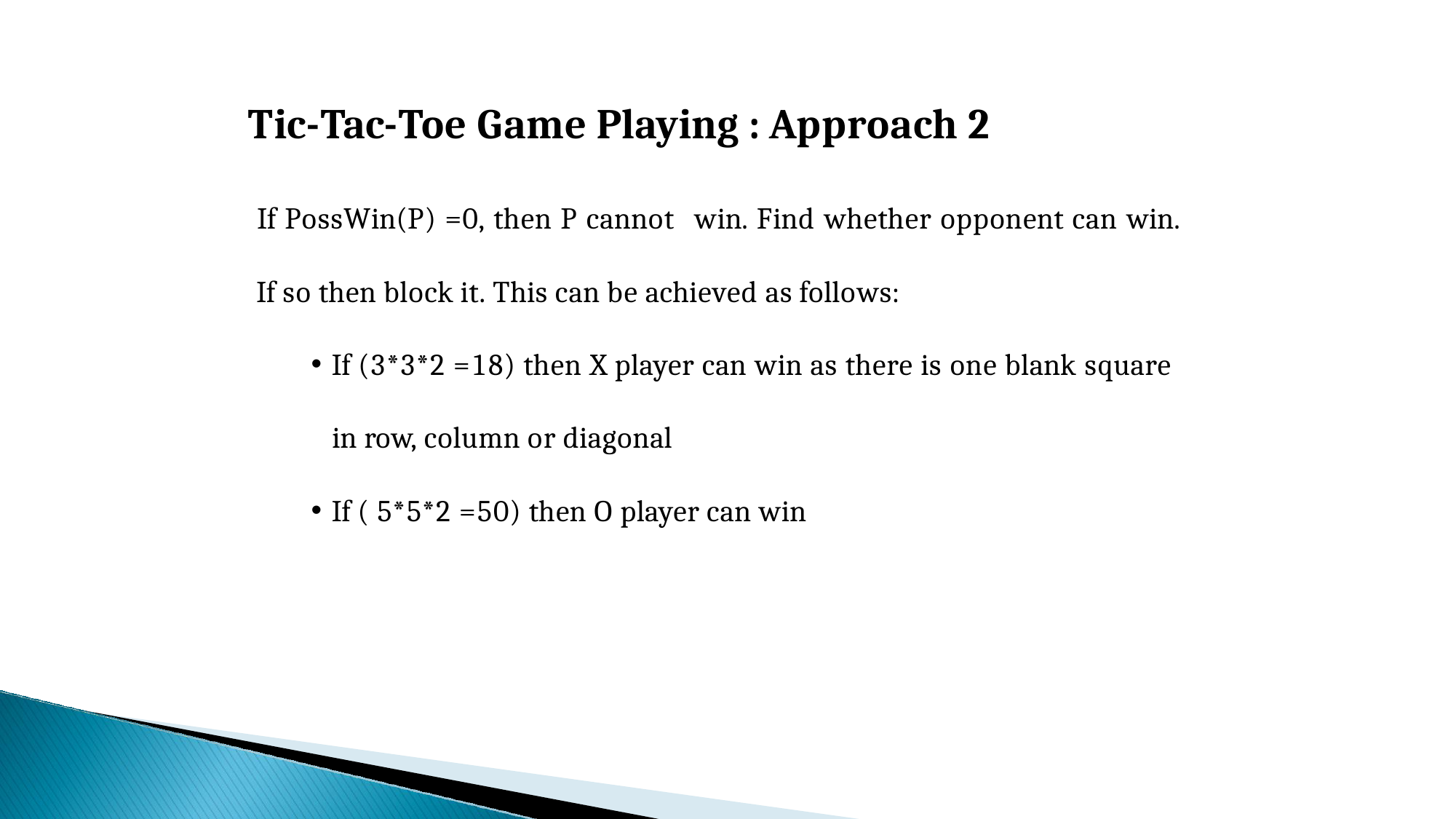

# Tic-Tac-Toe Game Playing : Approach 2
If PossWin(P) =0, then P cannot	win. Find whether opponent can win.

If so then block it. This can be achieved as follows:
If (3*3*2 =18) then X player can win as there is one blank square  in row, column or diagonal

If ( 5*5*2 =50) then O player can win
56